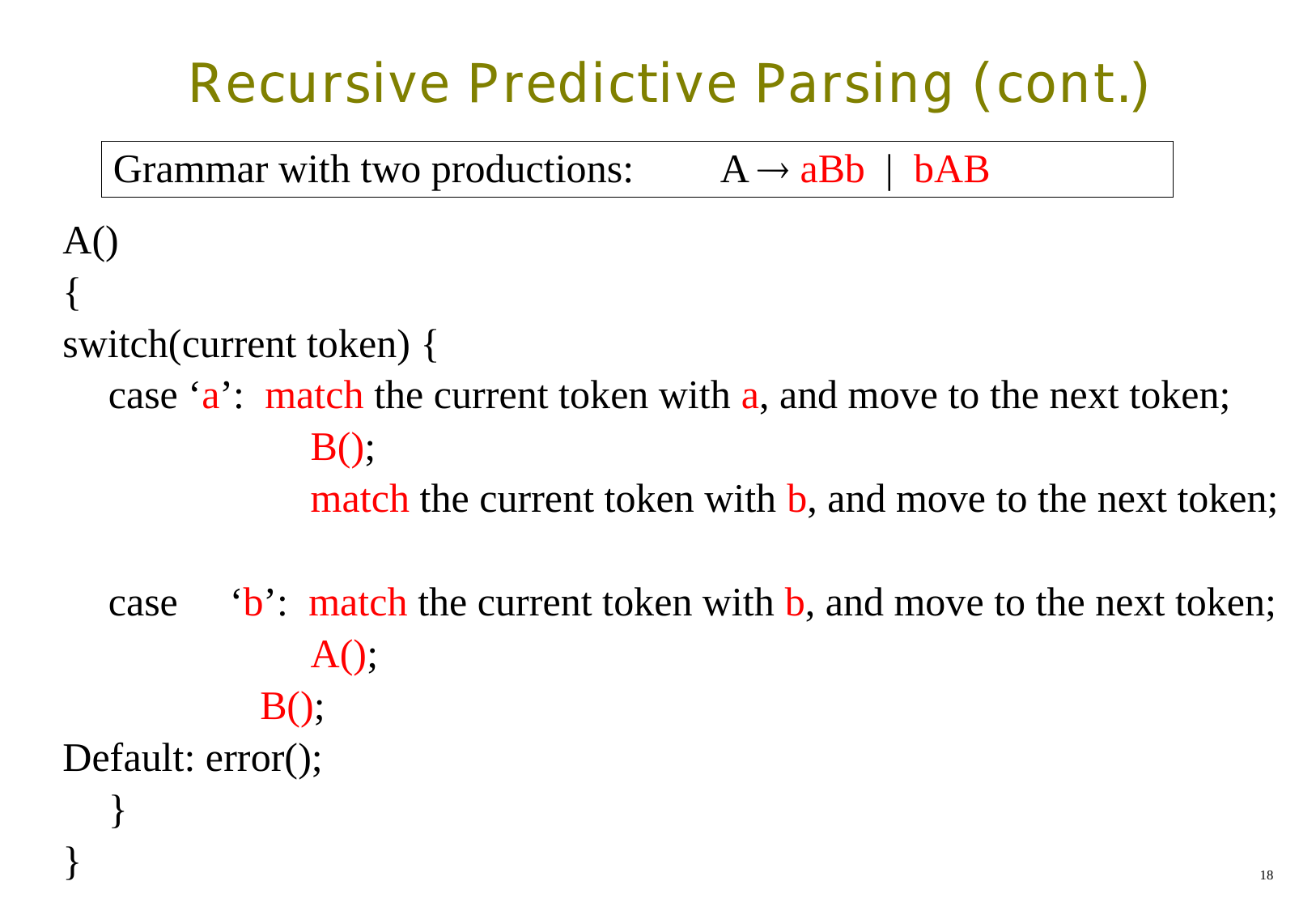

# Recursive Predictive Parsing (cont.)
Grammar with two productions: 	A → aBb  |  bAB
A()
{
switch(current token) {
	case ‘a’:  match the current token with a, and move to the next token;
		        B();
		        match the current token with b, and move to the next token;

	case	‘b’:  match the current token with b, and move to the next token;
		        A();
	               B();
Default: error();
	}
}
18